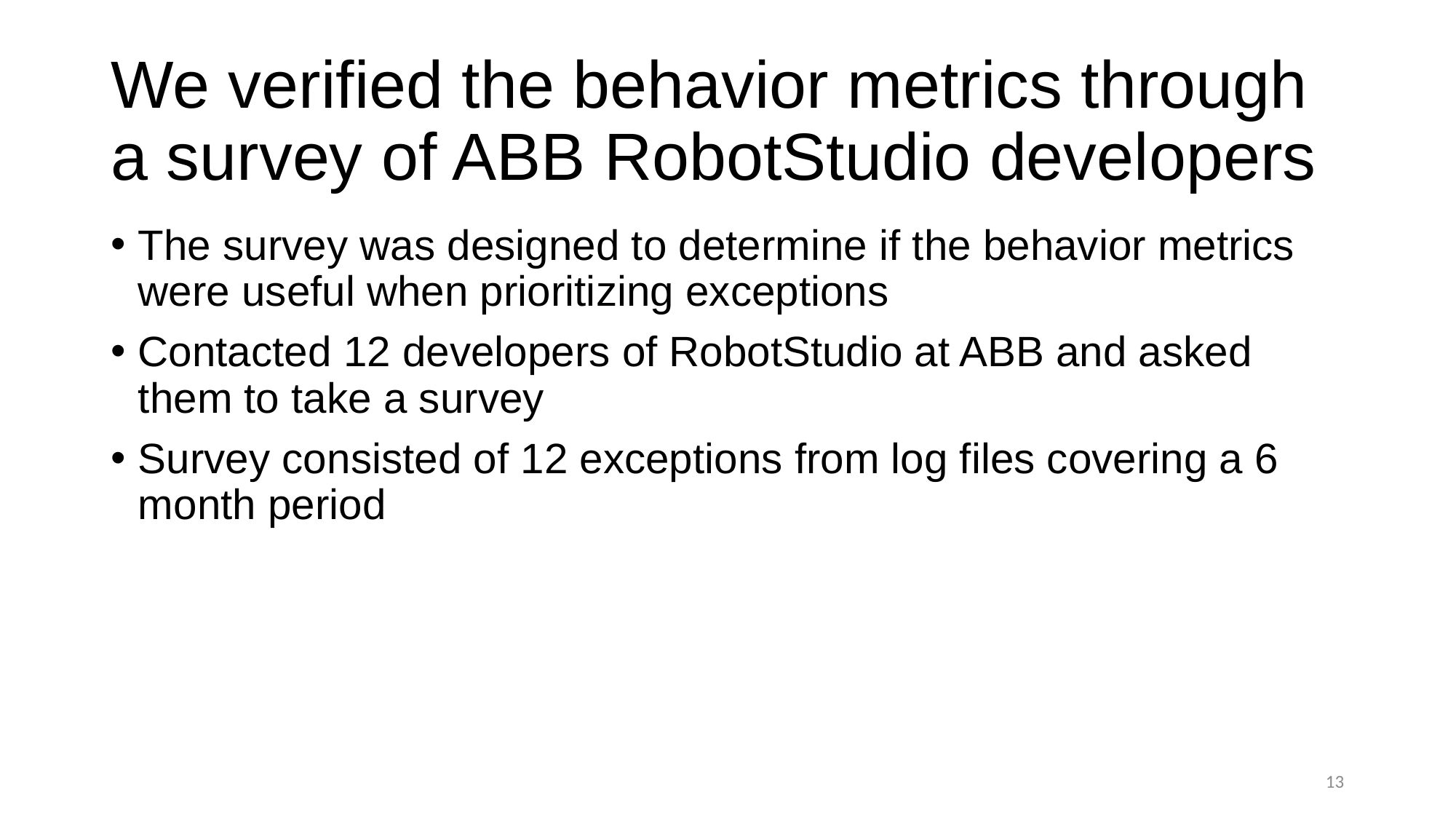

# We verified the behavior metrics through a survey of ABB RobotStudio developers
The survey was designed to determine if the behavior metrics were useful when prioritizing exceptions
Contacted 12 developers of RobotStudio at ABB and asked them to take a survey
Survey consisted of 12 exceptions from log files covering a 6 month period

13